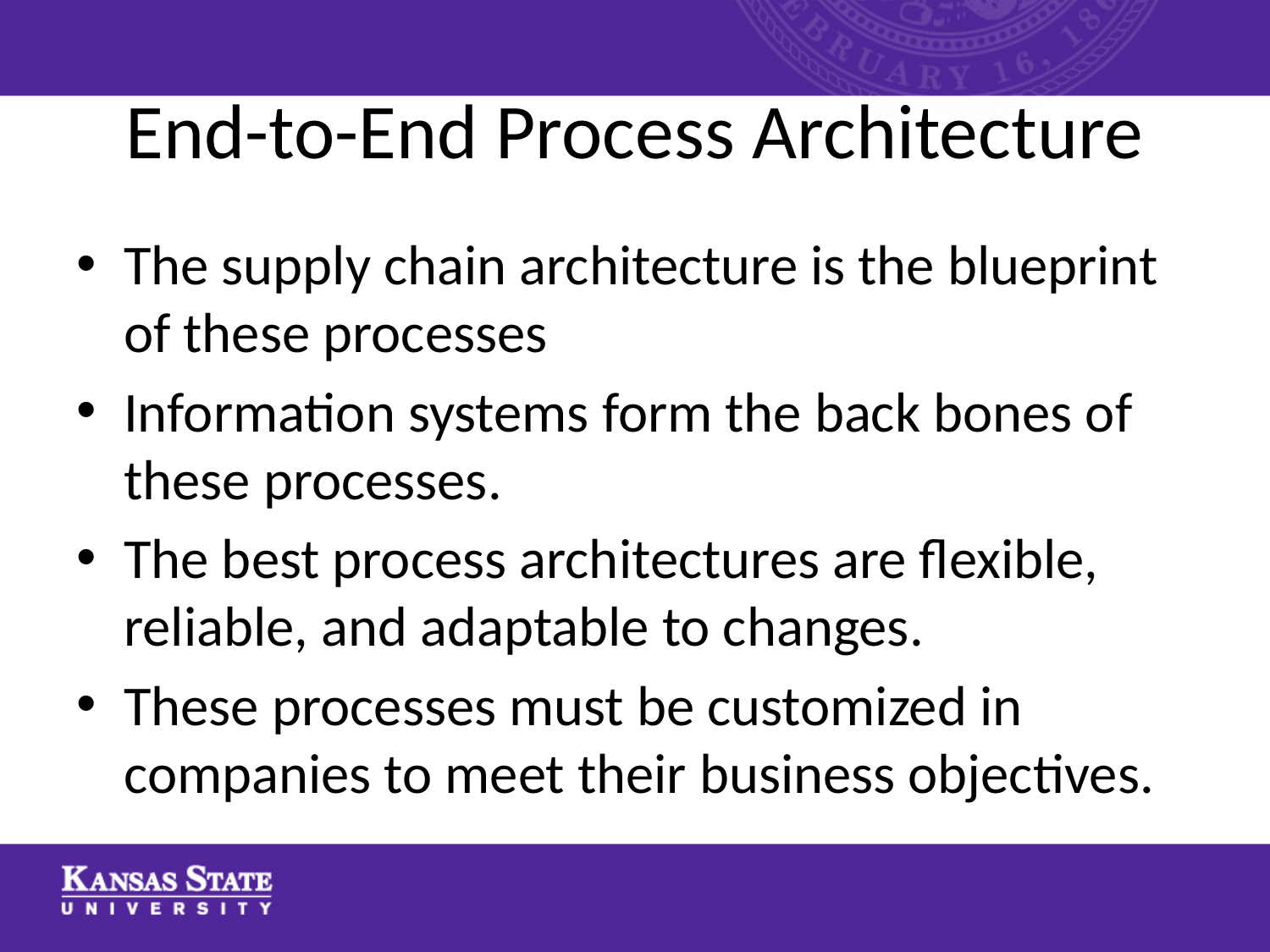

# End-to-End Process Architecture
The supply chain architecture is the blueprint of these processes
Information systems form the back bones of these processes.
The best process architectures are flexible, reliable, and adaptable to changes.
These processes must be customized in companies to meet their business objectives.